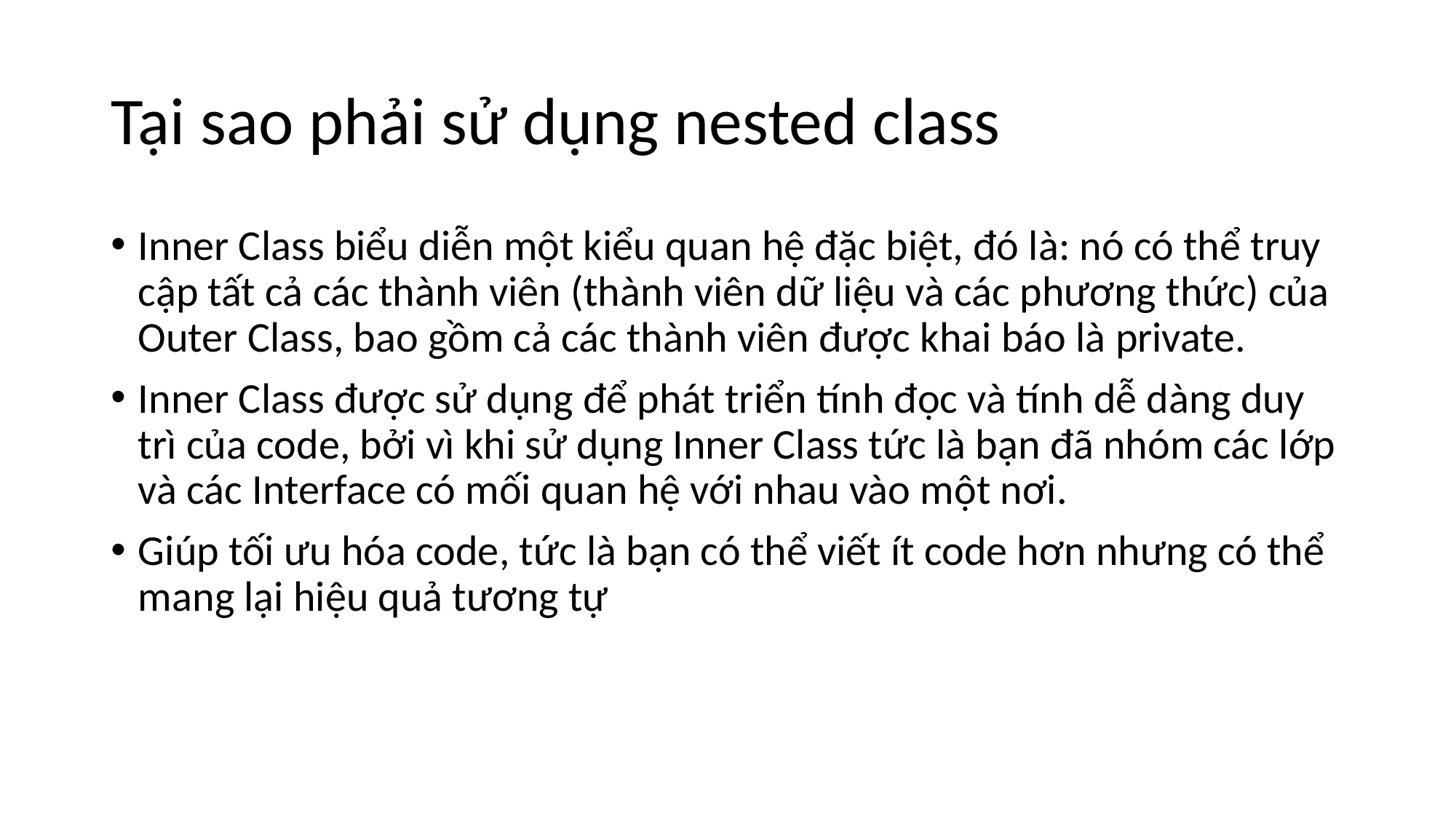

# Tại sao phải sử dụng nested class
Inner Class biểu diễn một kiểu quan hệ đặc biệt, đó là: nó có thể truy cập tất cả các thành viên (thành viên dữ liệu và các phương thức) của Outer Class, bao gồm cả các thành viên được khai báo là private.
Inner Class được sử dụng để phát triển tính đọc và tính dễ dàng duy trì của code, bởi vì khi sử dụng Inner Class tức là bạn đã nhóm các lớp và các Interface có mối quan hệ với nhau vào một nơi.
Giúp tối ưu hóa code, tức là bạn có thể viết ít code hơn nhưng có thể mang lại hiệu quả tương tự